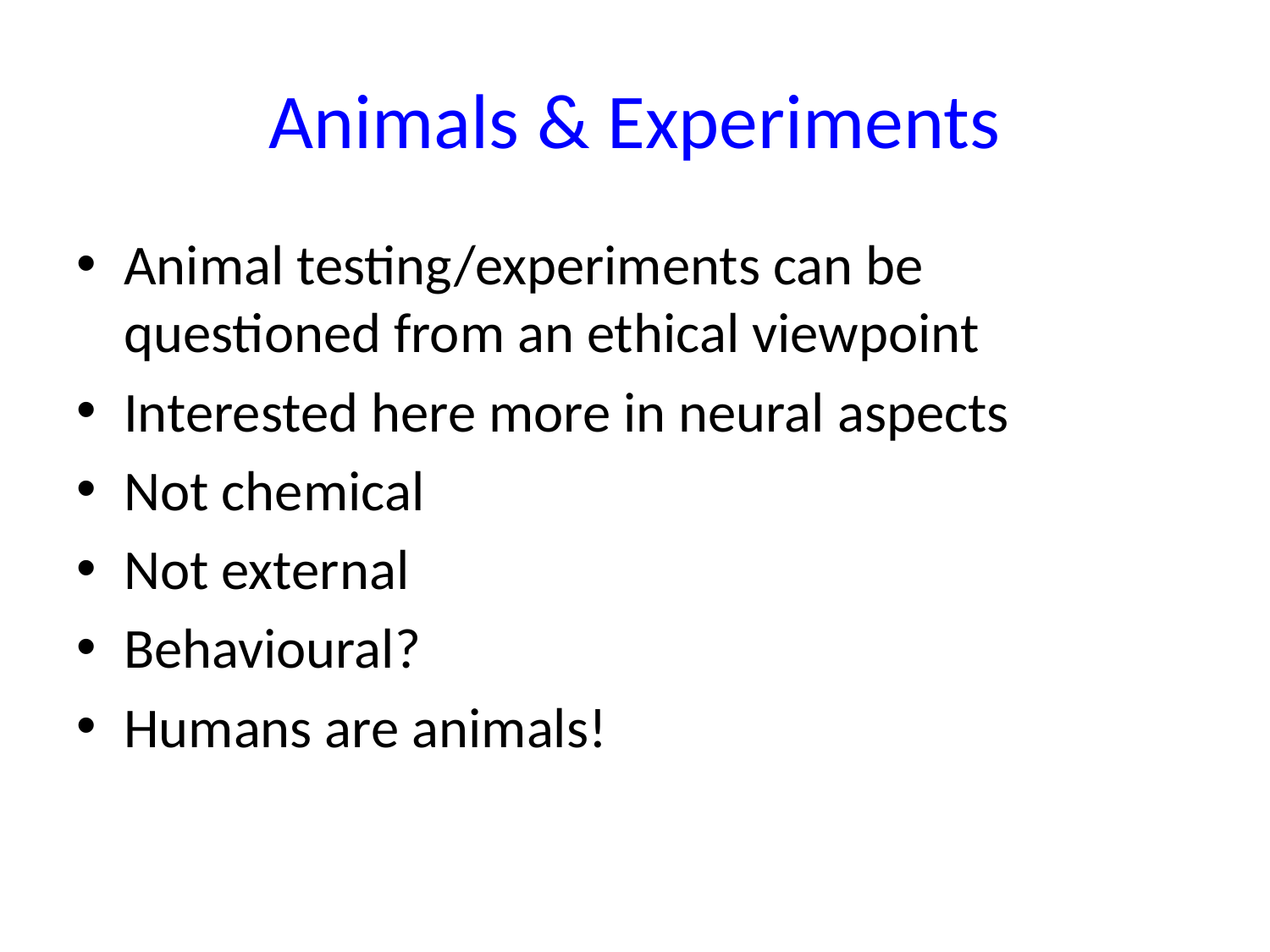

# Animals & Experiments
Animal testing/experiments can be questioned from an ethical viewpoint
Interested here more in neural aspects
Not chemical
Not external
Behavioural?
Humans are animals!